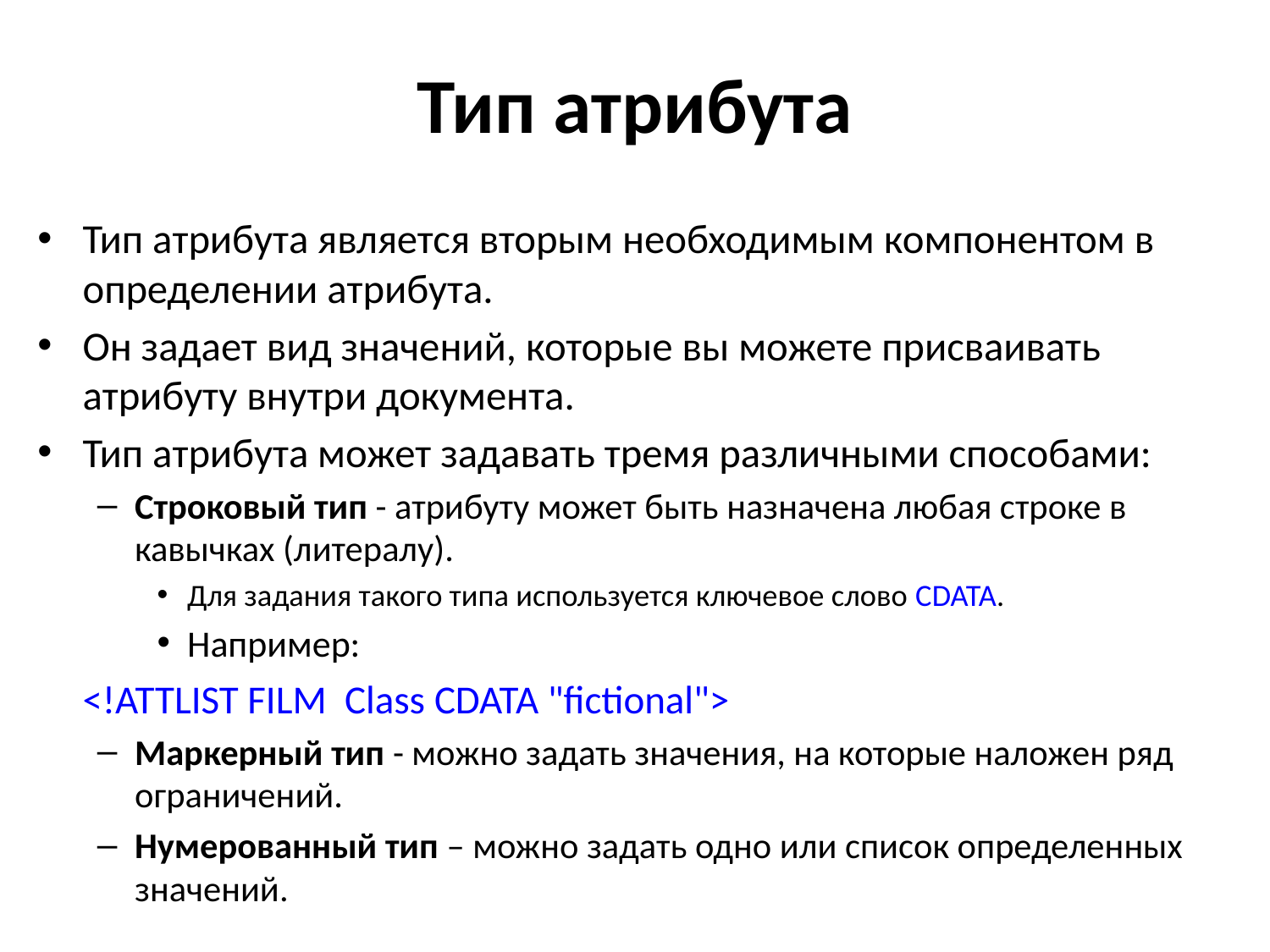

# Тип атрибута
Тип атрибута является вторым необходимым компонентом в определении атрибута.
Он задает вид значений, которые вы можете присваивать атрибуту внутри документа.
Тип атрибута может задавать тремя различными способами:
Строковый тип - атрибуту может быть назначена любая строке в кавычках (литералу).
Для задания такого типа используется ключевое слово CDATA.
Например:
			<!ATTLIST FILM  Class CDATA "fictional">
Маркерный тип - можно задать значения, на которые наложен ряд ограничений.
Нумерованный тип – можно задать одно или список определенных значений.